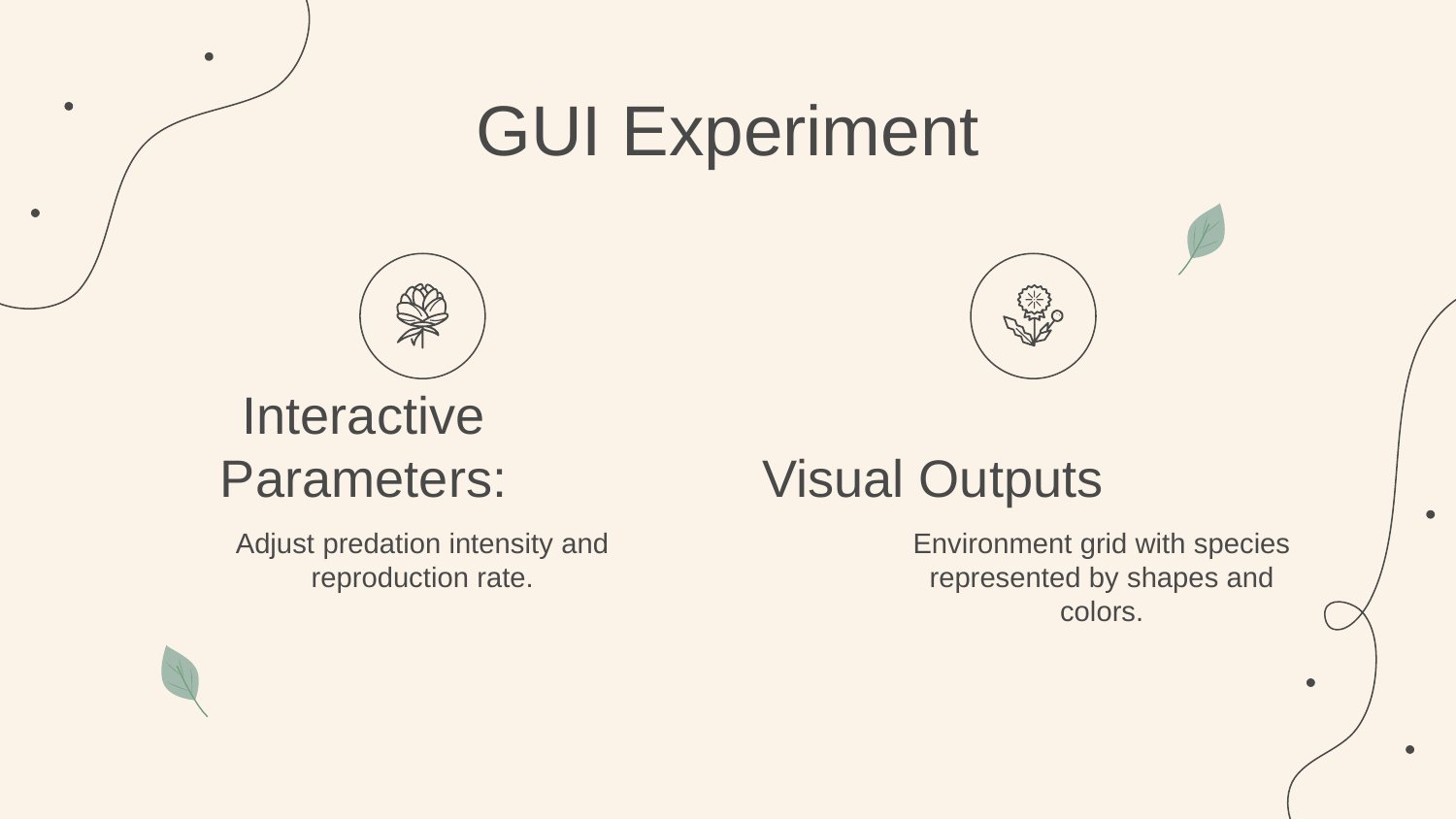

# GUI Experiment

Interactive Parameters:
Visual Outputs
Adjust predation intensity and reproduction rate.

Environment grid with species represented by shapes and colors.